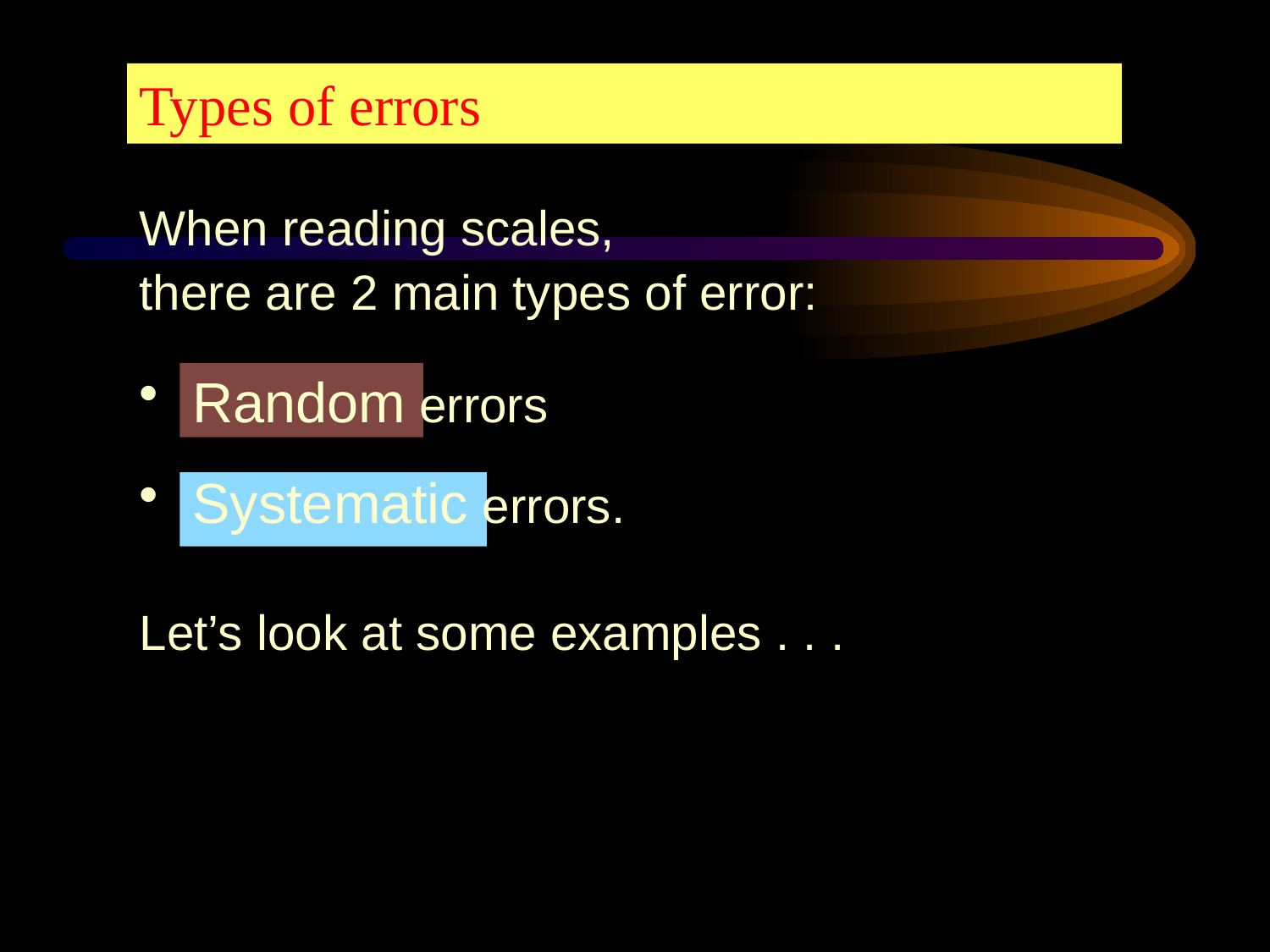

Types of errors
When reading scales,
there are 2 main types of error:
Random errors
Systematic errors.

Let’s look at some examples . . .